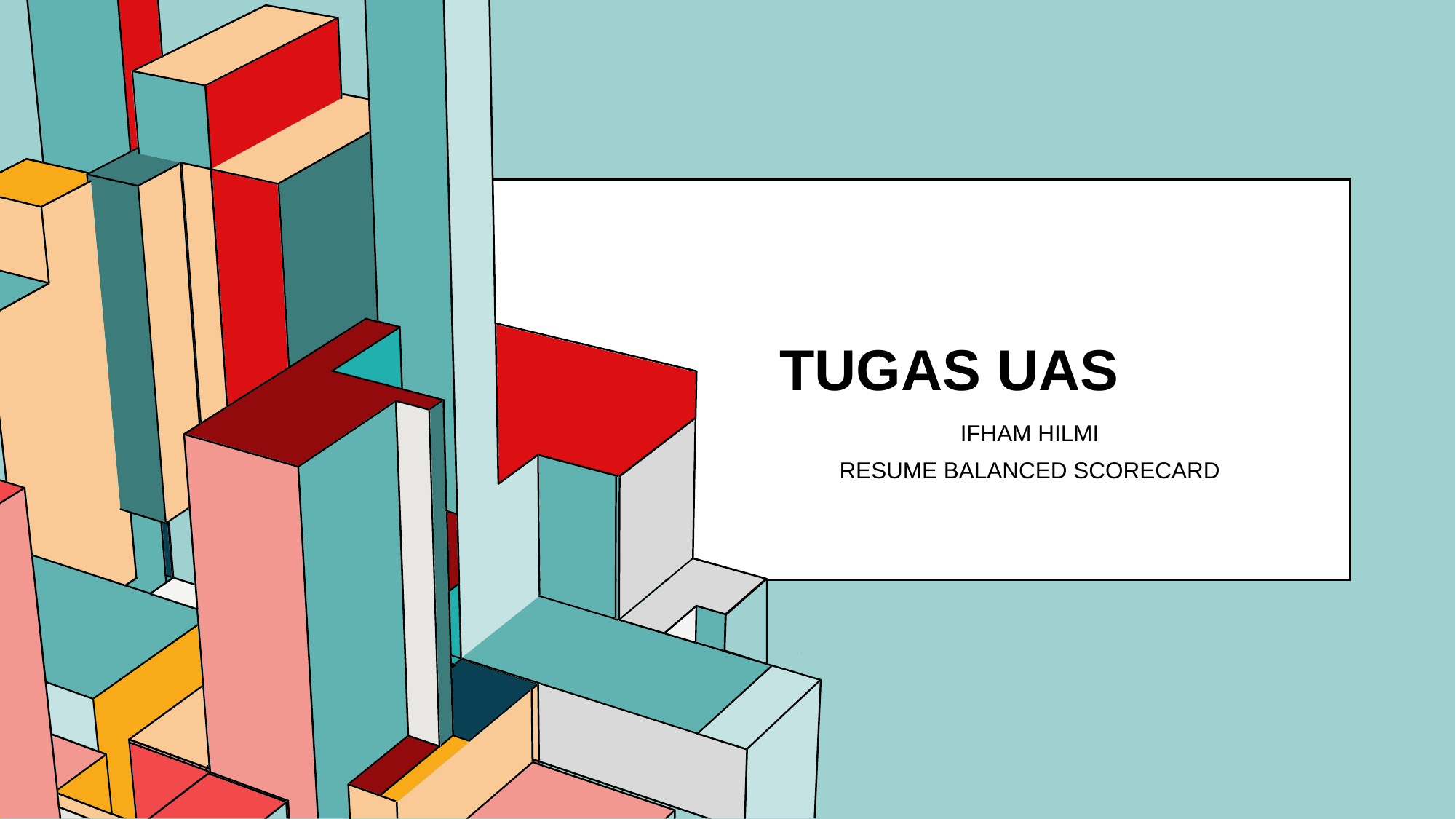

# Tugas uas
IFHAM HILMI
RESUME BALANCED SCORECARD